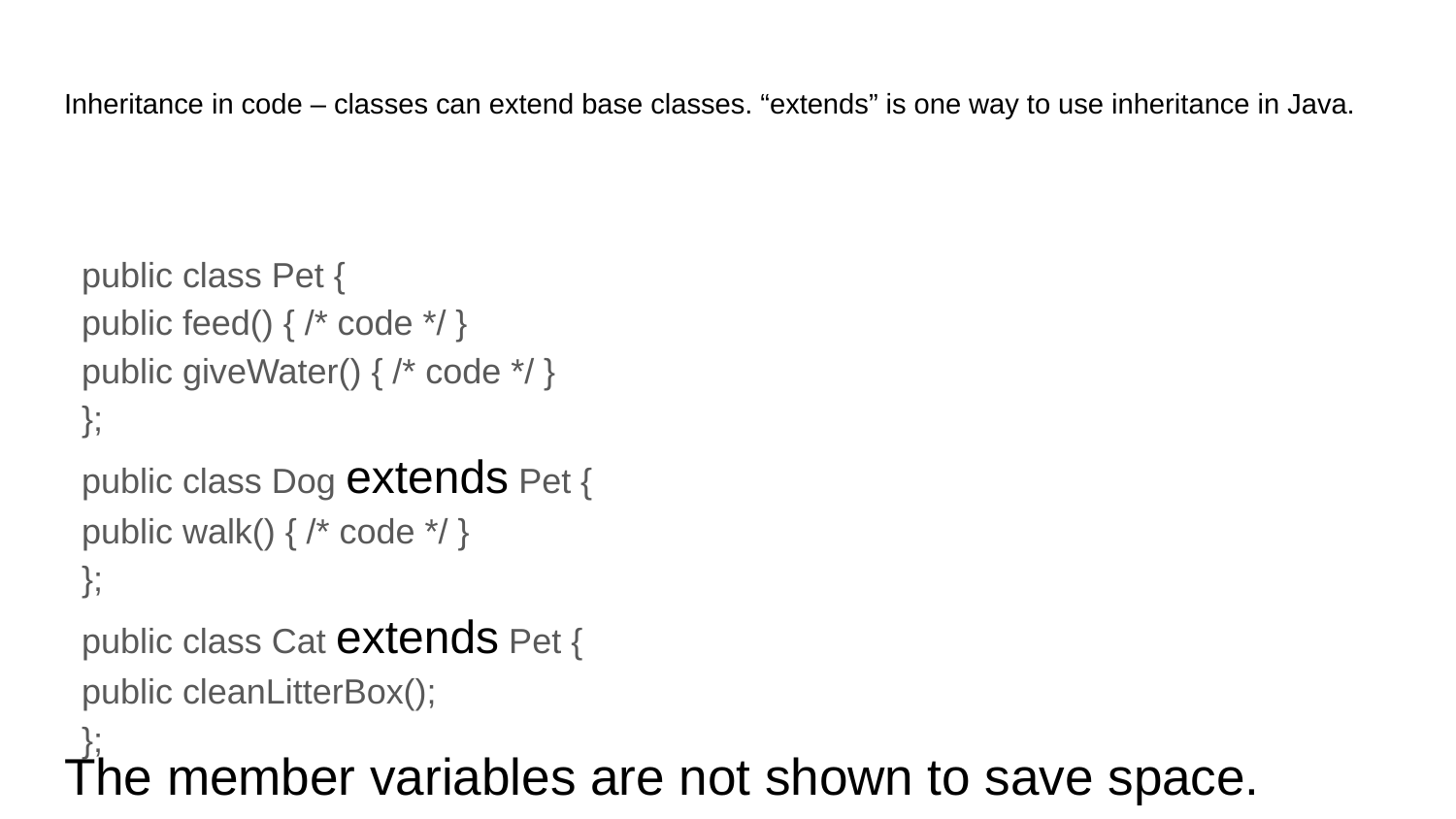

# Inheritance in code – classes can extend base classes. “extends” is one way to use inheritance in Java.
public class Pet {
	public feed() { /* code */ }
	public giveWater() { /* code */ }
};
public class Dog extends Pet {
	public walk() { /* code */ }
};
public class Cat extends Pet {
	public cleanLitterBox();
};

The member variables are not shown to save space.